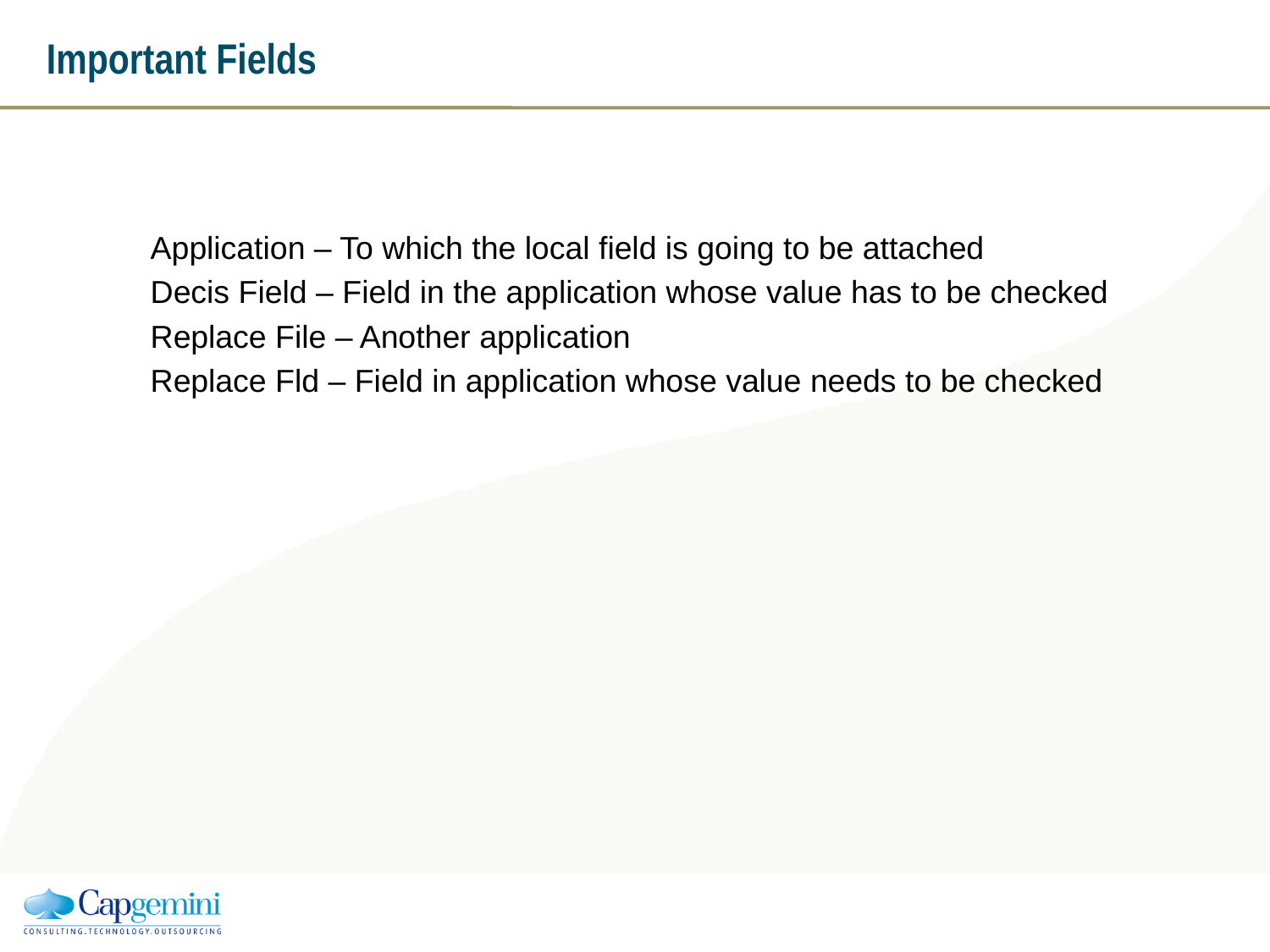

# Important Fields
Application – To which the local field is going to be attached
Decis Field – Field in the application whose value has to be checked
Replace File – Another application
Replace Fld – Field in application whose value needs to be checked